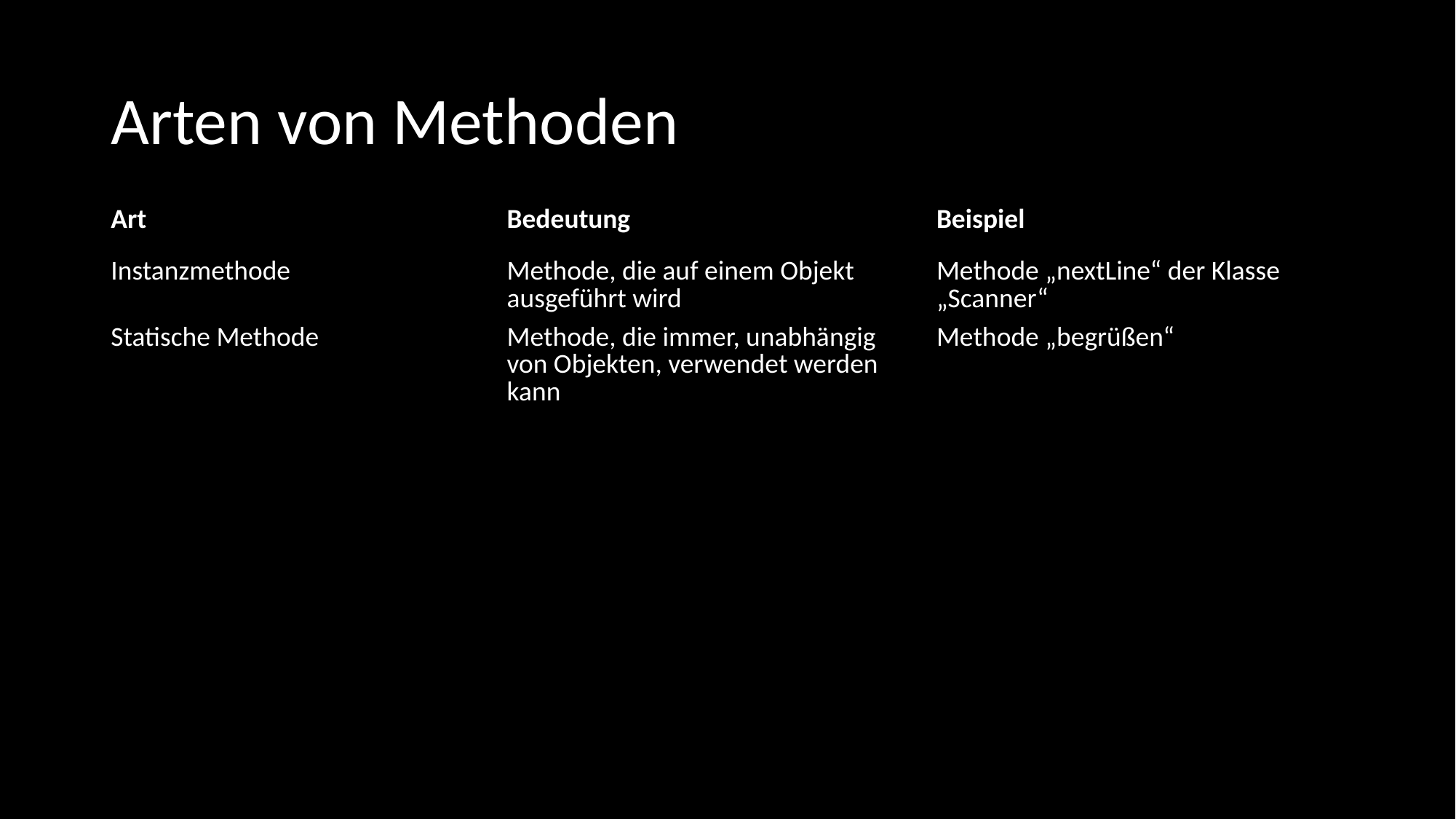

# Arten von Methoden
| Art | Bedeutung | Beispiel |
| --- | --- | --- |
| Instanzmethode | Methode, die auf einem Objekt ausgeführt wird | Methode „nextLine“ der Klasse „Scanner“ |
| Statische Methode | Methode, die immer, unabhängig von Objekten, verwendet werden kann | Methode „begrüßen“ |